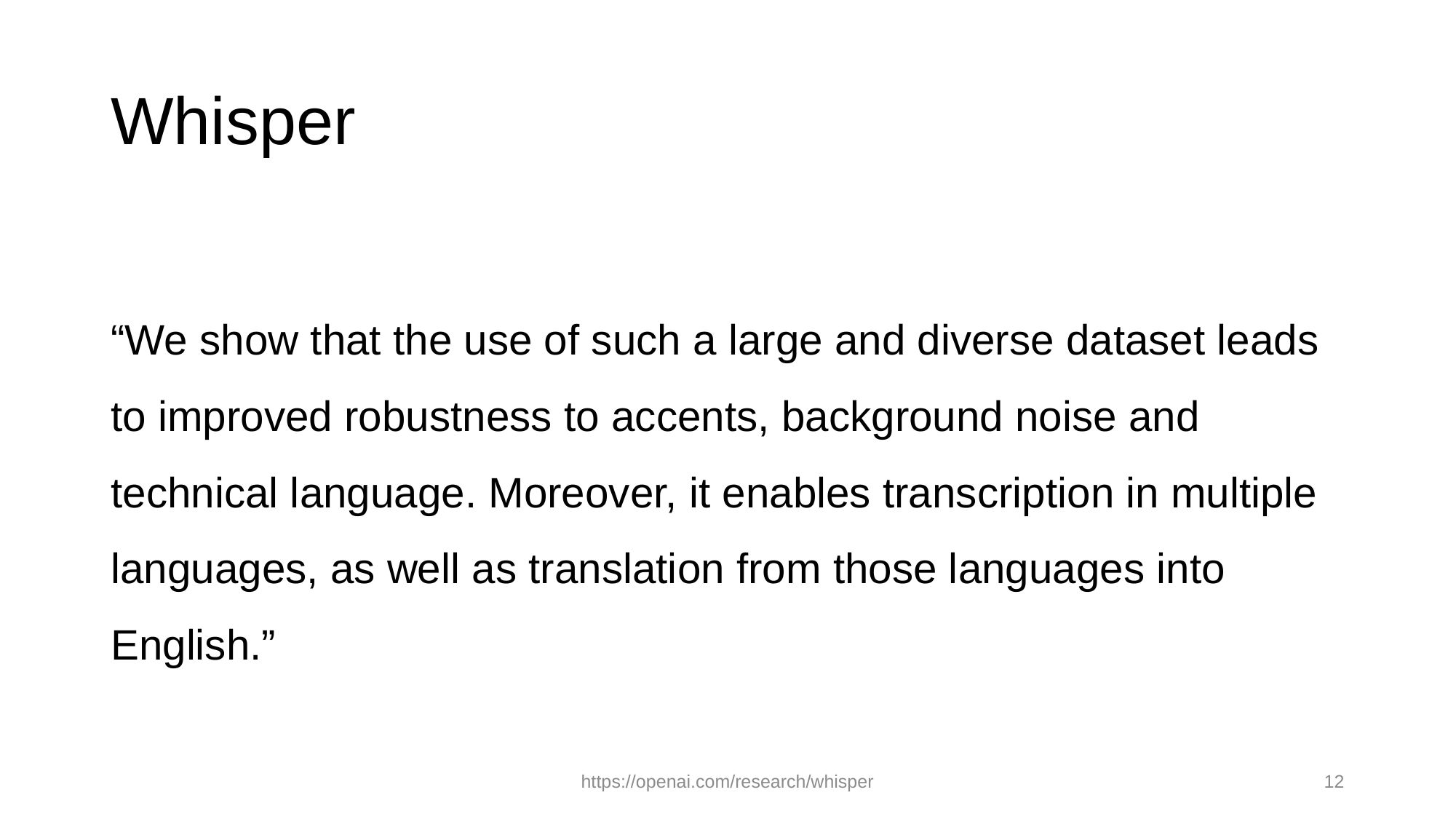

# Whisper
“We show that the use of such a large and diverse dataset leads to improved robustness to accents, background noise and technical language. Moreover, it enables transcription in multiple languages, as well as translation from those languages into English.”
https://openai.com/research/whisper
12